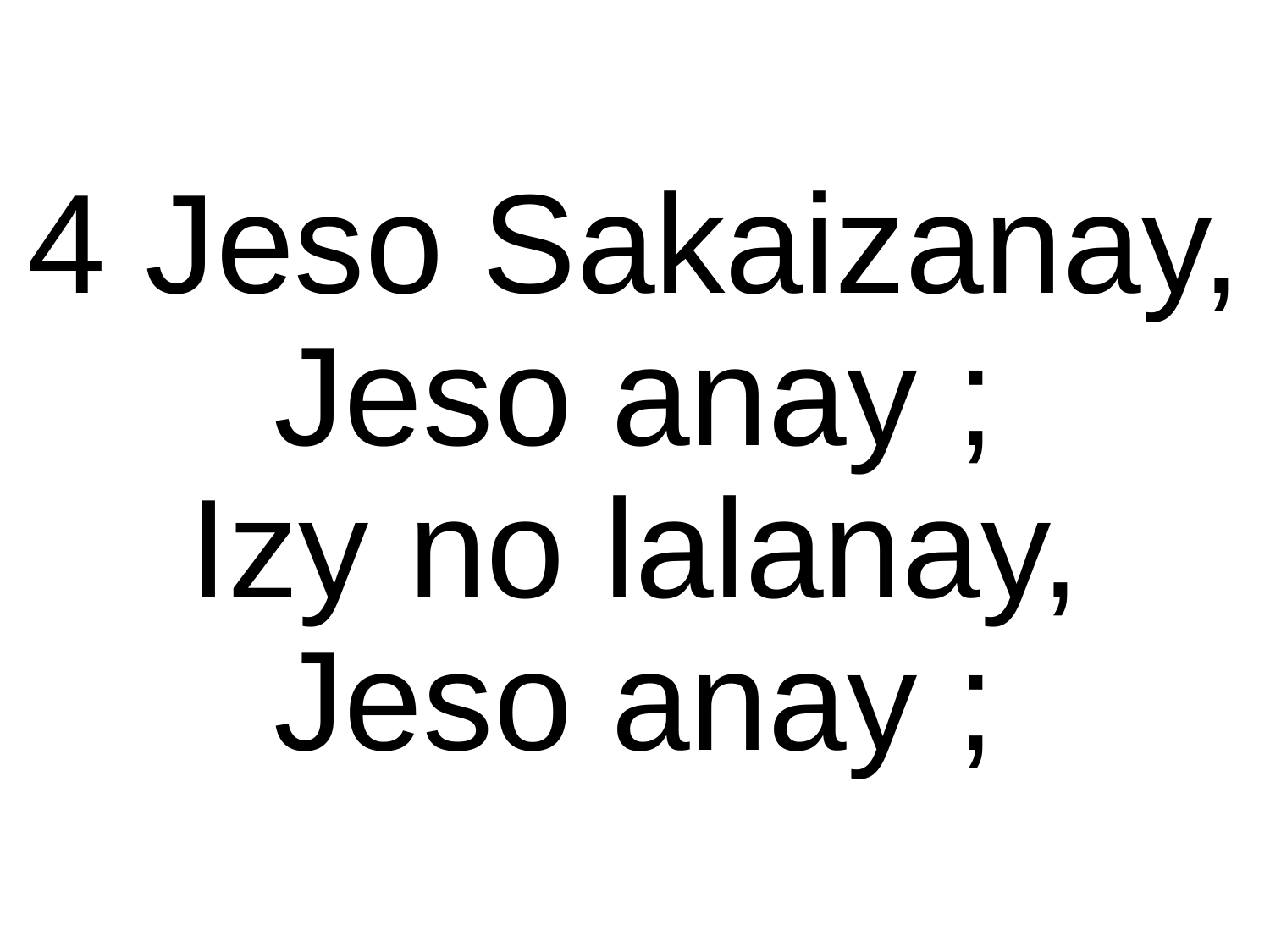

4 Jeso Sakaizanay,
Jeso anay ;
Izy no lalanay,
Jeso anay ;